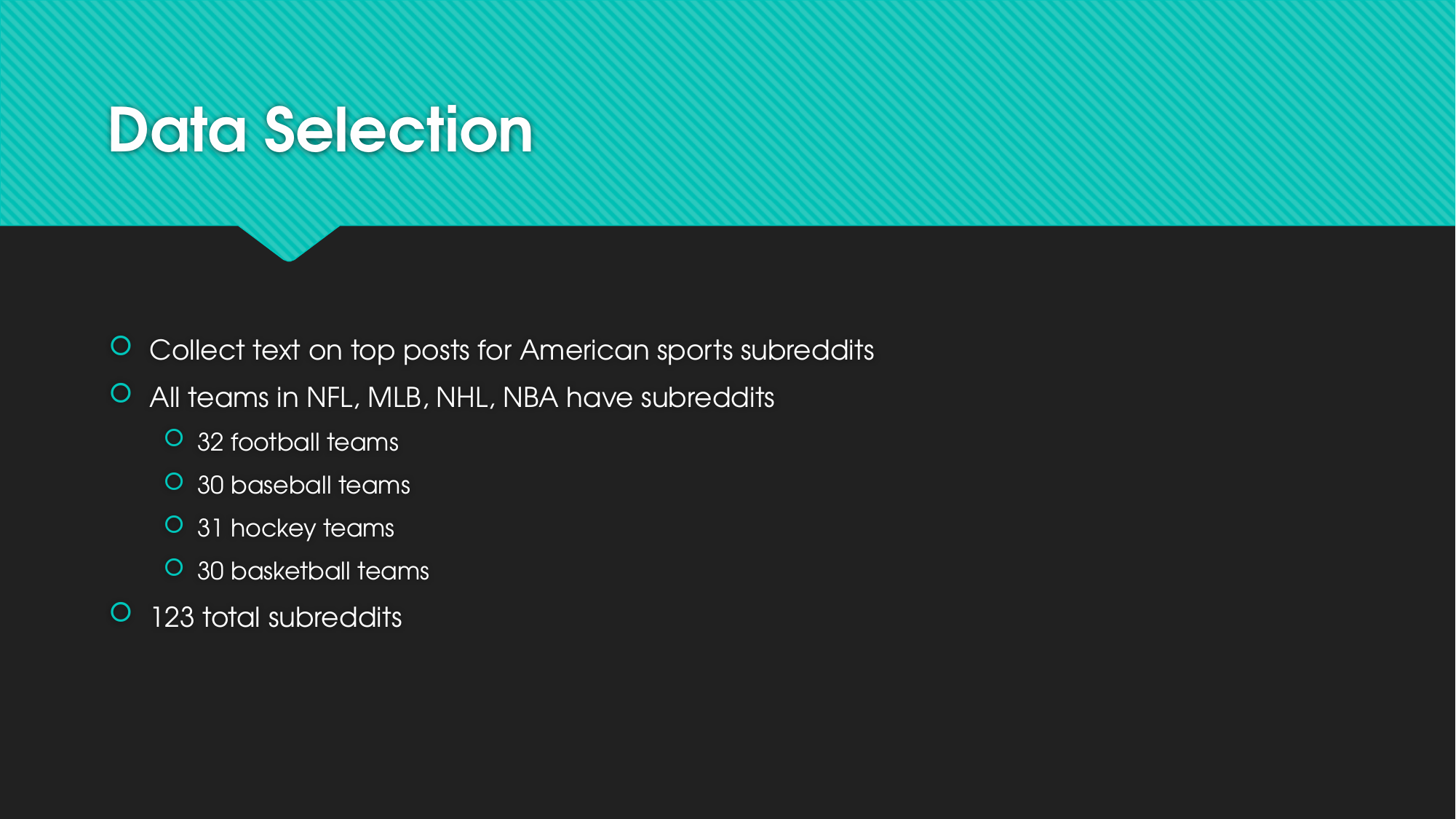

# Data Selection
Collect text on top posts for American sports subreddits
All teams in NFL, MLB, NHL, NBA have subreddits
32 football teams
30 baseball teams
31 hockey teams
30 basketball teams
123 total subreddits